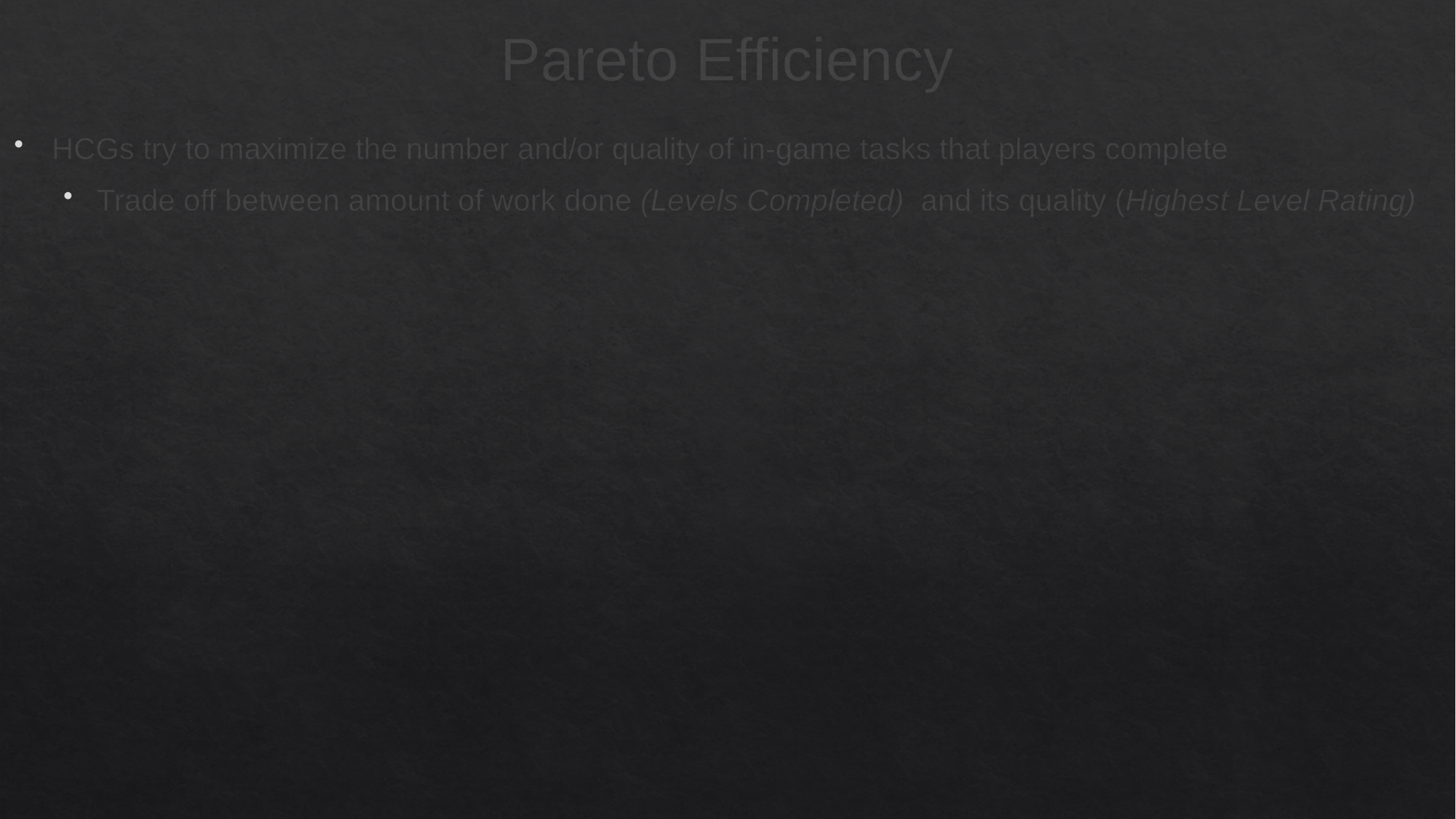

# Pareto Efficiency
HCGs try to maximize the number and/or quality of in-game tasks that players complete
Trade off between amount of work done (Levels Completed)  and its quality (Highest Level Rating)